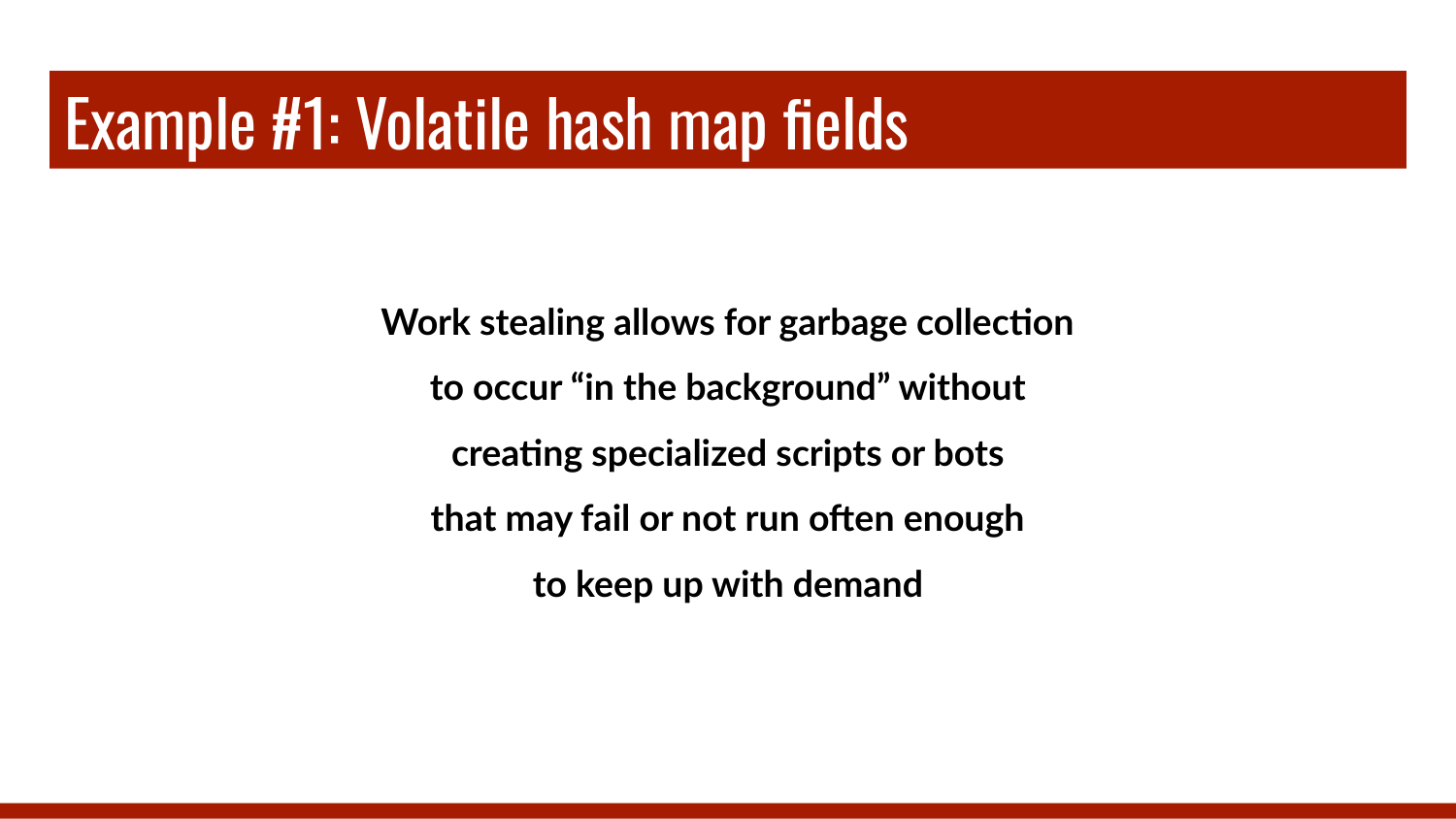

# Example #1: Volatile hash map fields

Work stealing allows for garbage collection
to occur “in the background” without
creating specialized scripts or bots
that may fail or not run often enough
to keep up with demand